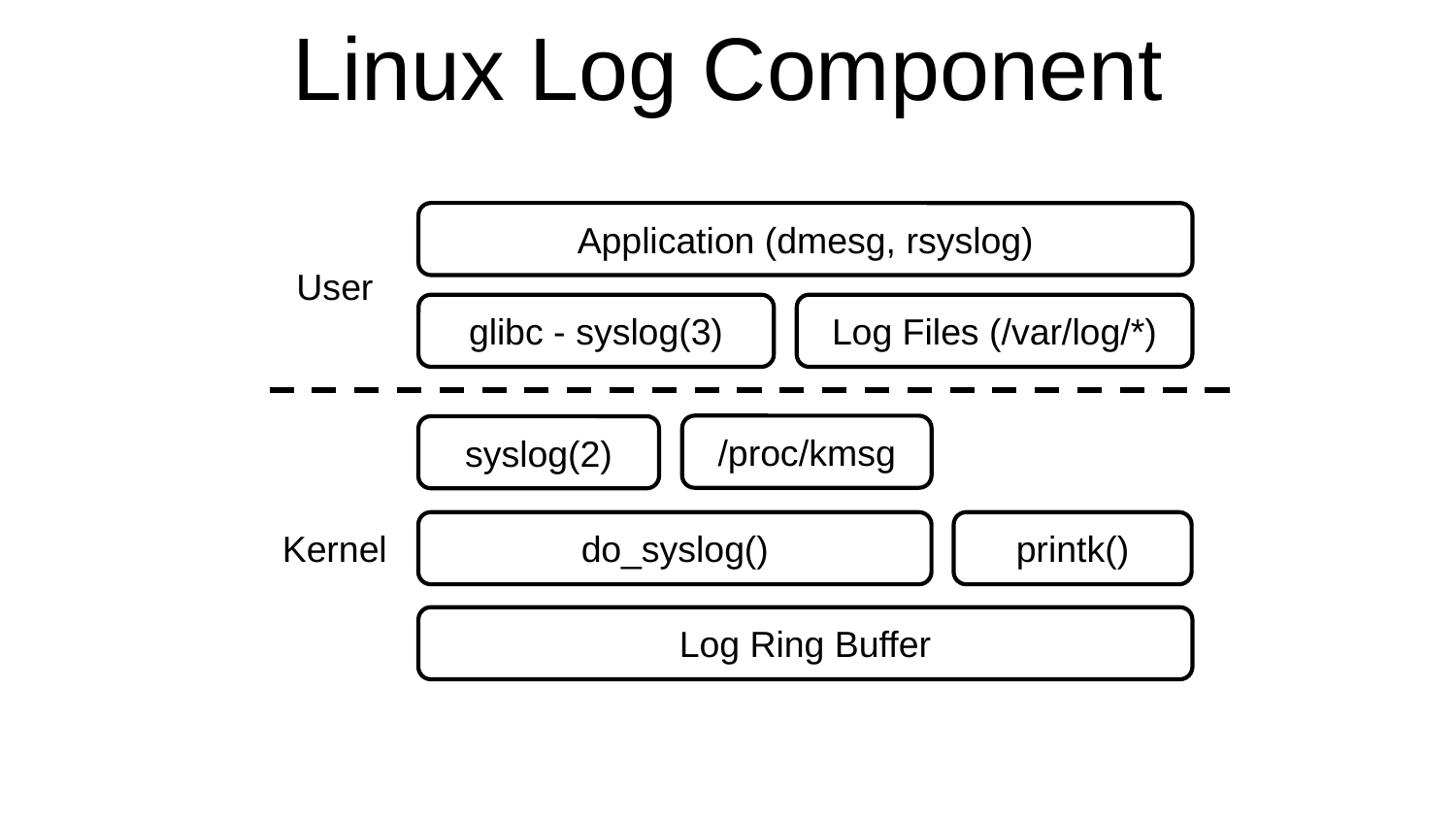

# Linux Log Component
Application (dmesg, rsyslog)
User
glibc - syslog(3)
Log Files (/var/log/*)
/proc/kmsg
syslog(2)
Kernel
do_syslog()
printk()
Log Ring Buffer